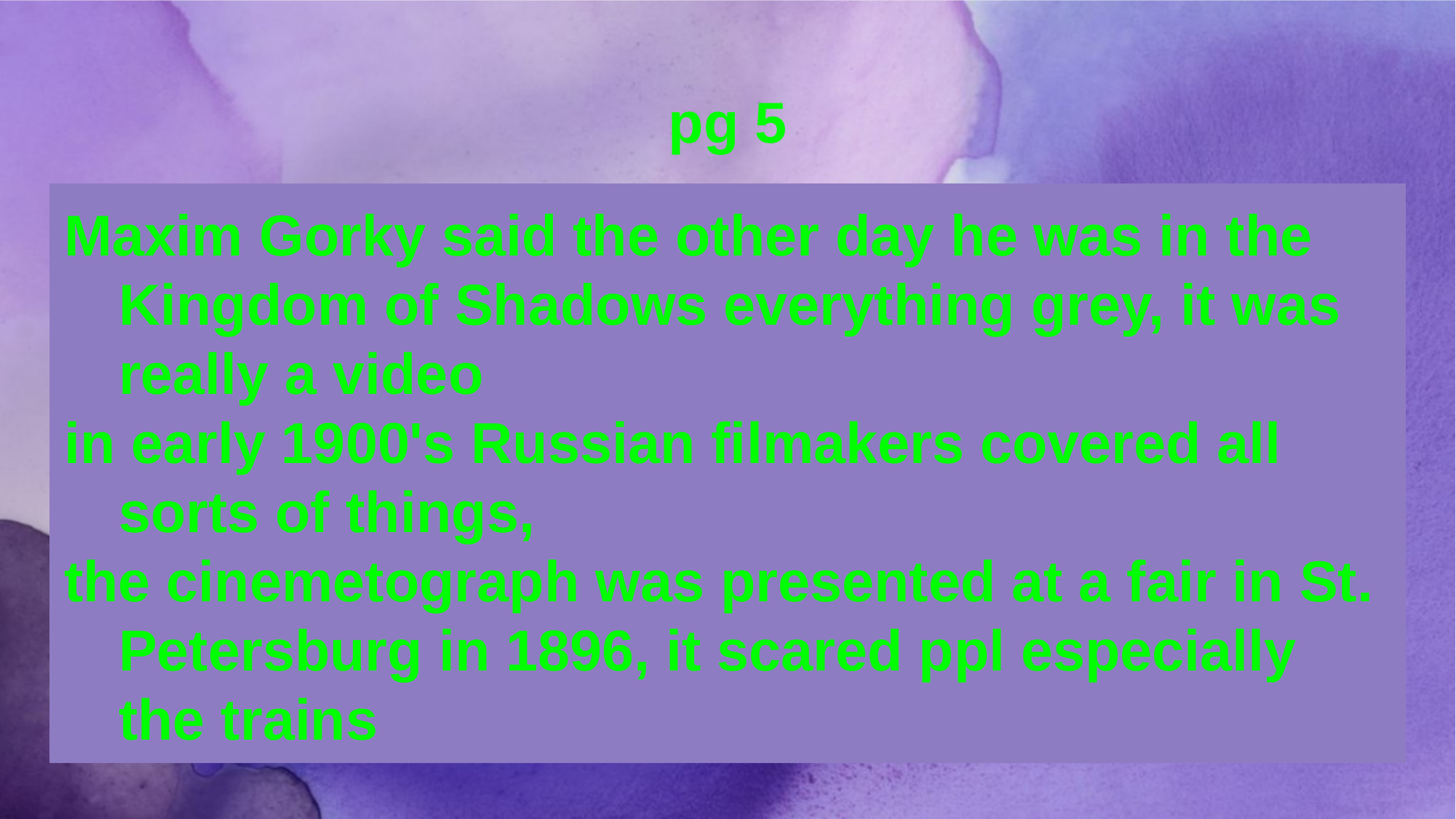

# pg 5
Maxim Gorky said the other day he was in the Kingdom of Shadows everything grey, it was really a video
in early 1900's Russian filmakers covered all sorts of things,
the cinemetograph was presented at a fair in St. Petersburg in 1896, it scared ppl especially the trains